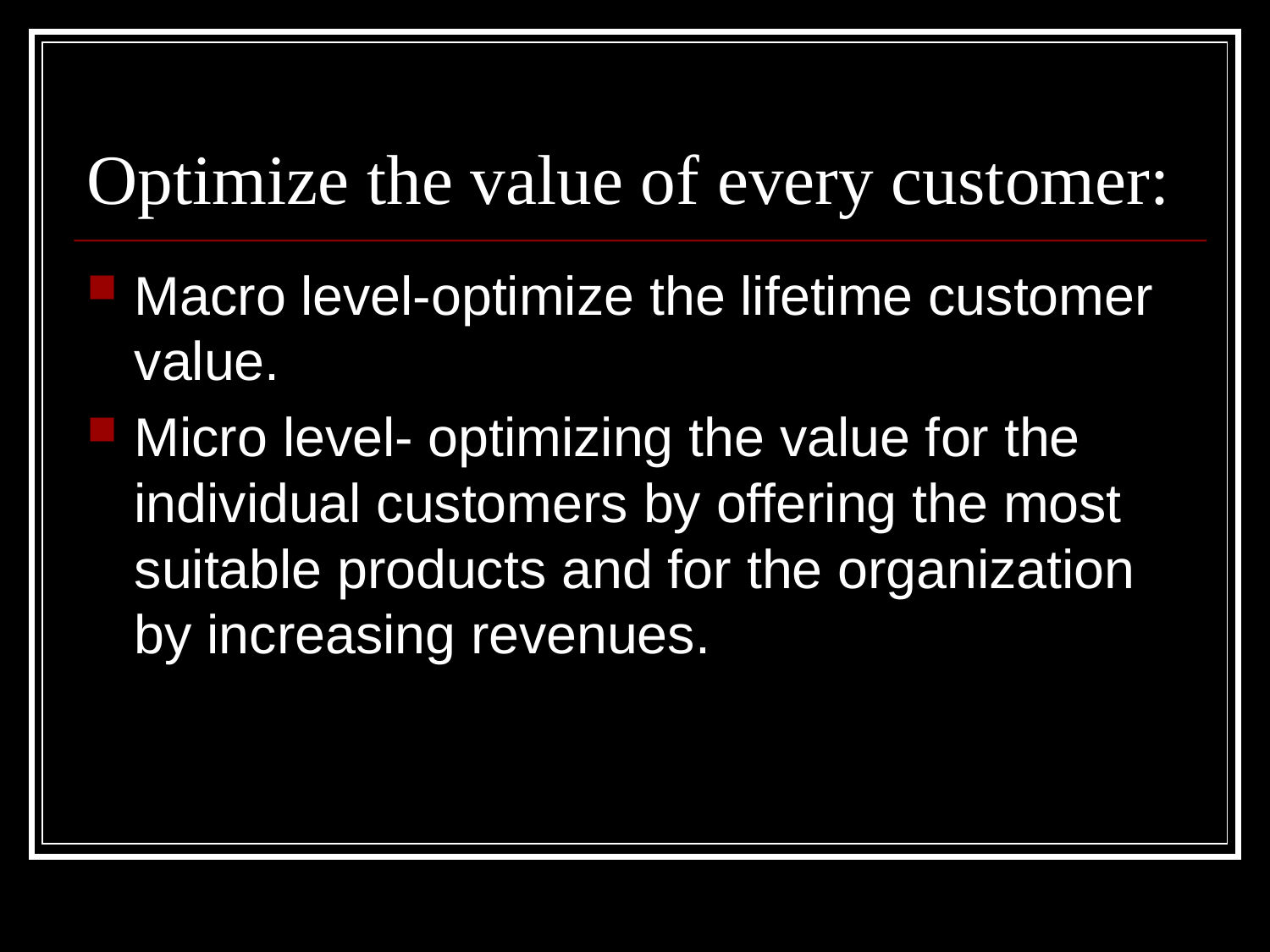

# Optimize the value of every customer:
Macro level-optimize the lifetime customer value.
Micro level- optimizing the value for the individual customers by offering the most suitable products and for the organization by increasing revenues.